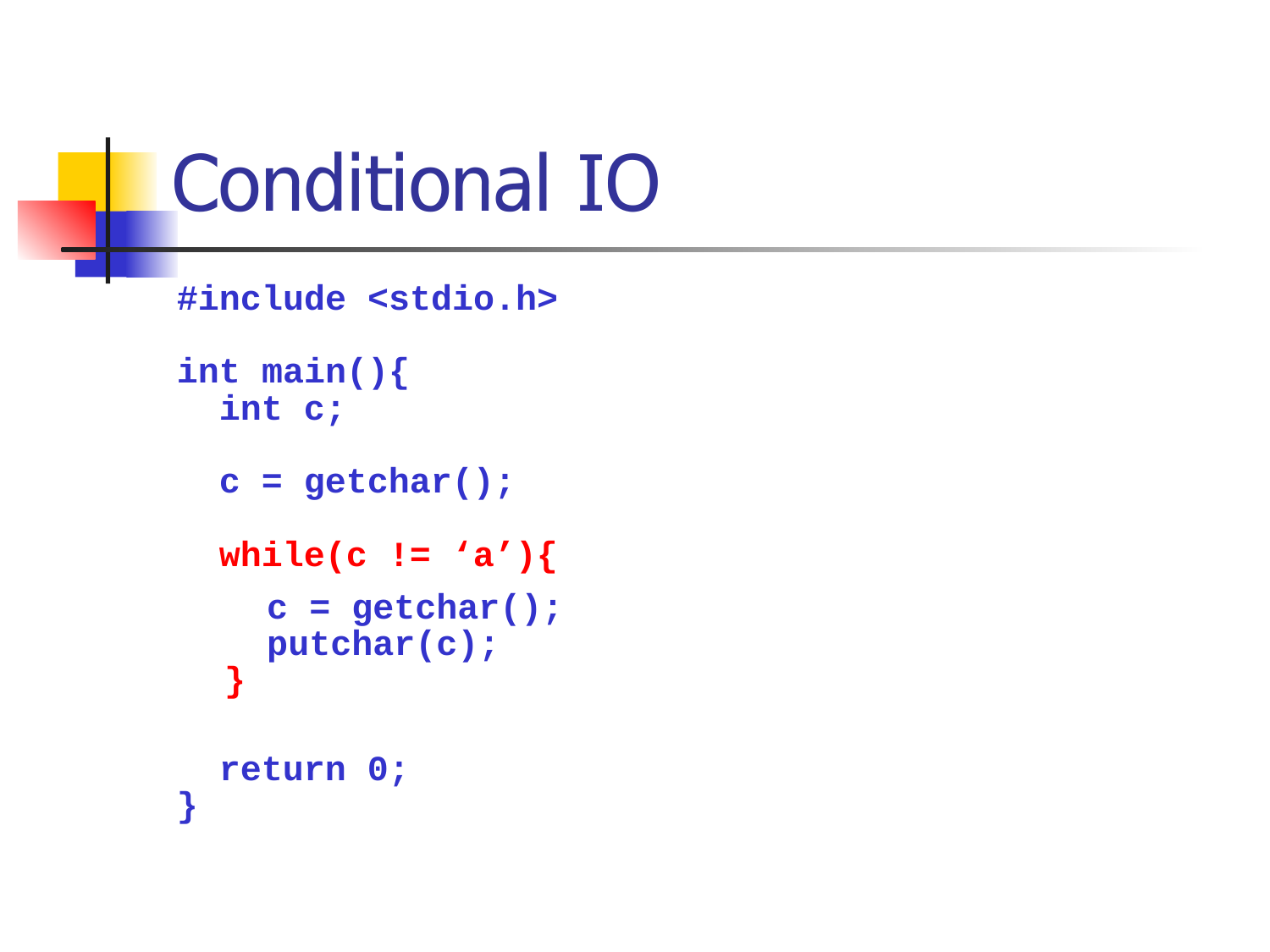

# Conditional IO
#include <stdio.h>

int main(){
  int c;

  c = getchar();

  while(c != ‘a’){

  	  c = getchar();
	  putchar(c);
	}

  return 0;
}